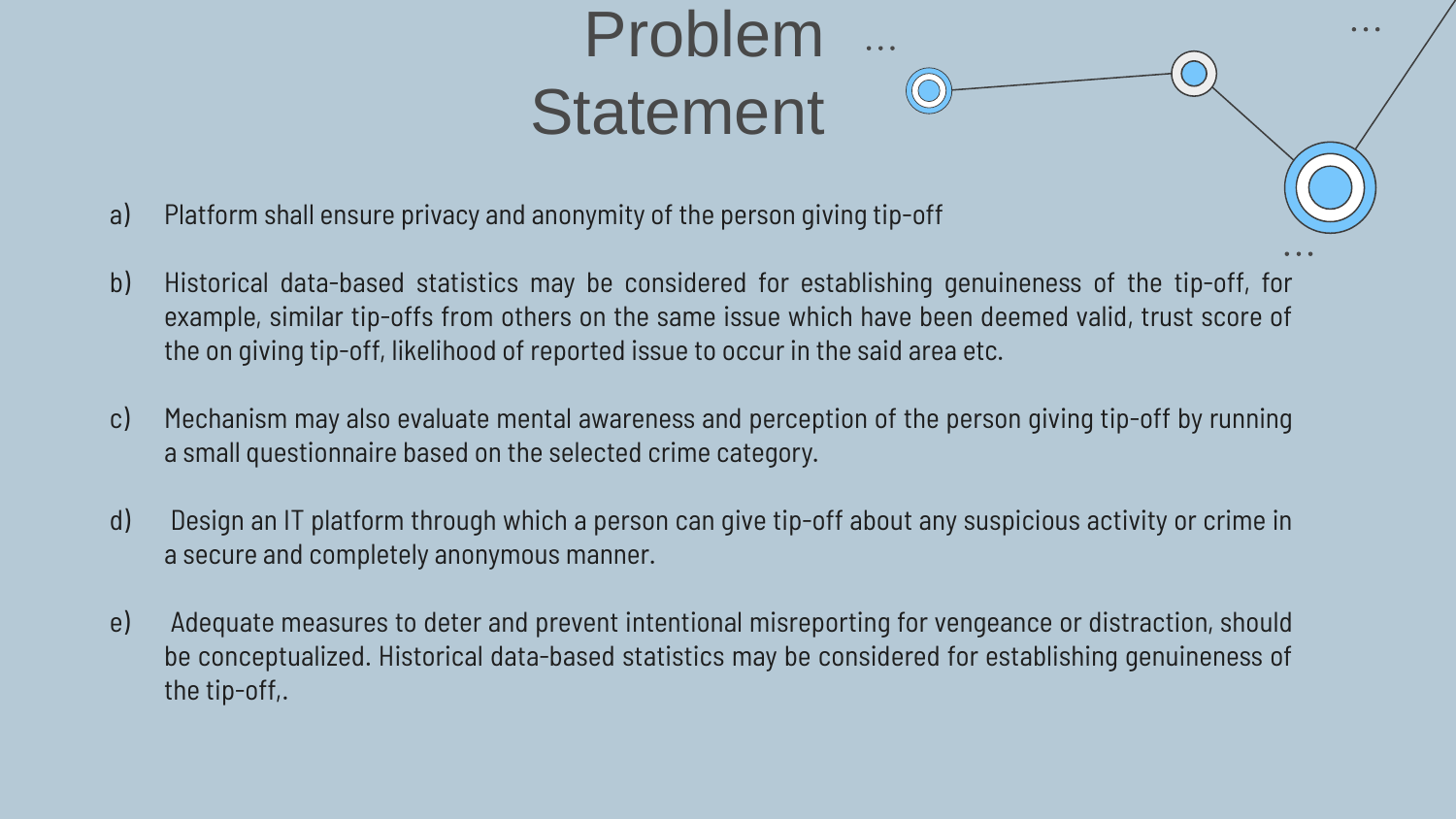

# Problem Statement
Platform shall ensure privacy and anonymity of the person giving tip-off

Historical data-based statistics may be considered for establishing genuineness of the tip-off, for example, similar tip-offs from others on the same issue which have been deemed valid, trust score of the on giving tip-off, likelihood of reported issue to occur in the said area etc.

Mechanism may also evaluate mental awareness and perception of the person giving tip-off by running a small questionnaire based on the selected crime category.

 Design an IT platform through which a person can give tip-off about any suspicious activity or crime in a secure and completely anonymous manner.

 Adequate measures to deter and prevent intentional misreporting for vengeance or distraction, should be conceptualized. Historical data-based statistics may be considered for establishing genuineness of the tip-off,.